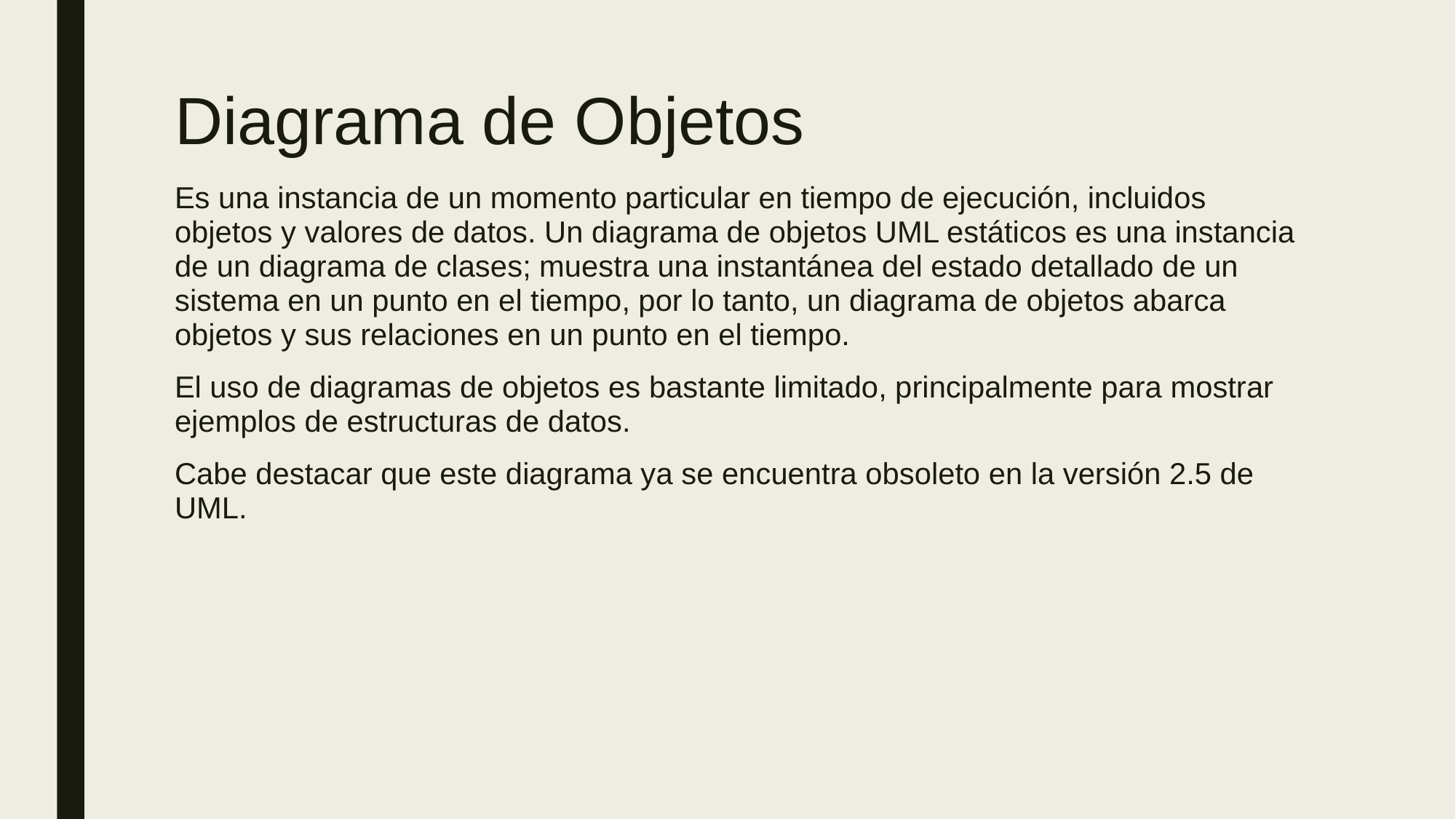

# Diagrama de Objetos
Es una instancia de un momento particular en tiempo de ejecución, incluidos objetos y valores de datos. Un diagrama de objetos UML estáticos es una instancia de un diagrama de clases; muestra una instantánea del estado detallado de un sistema en un punto en el tiempo, por lo tanto, un diagrama de objetos abarca objetos y sus relaciones en un punto en el tiempo.
El uso de diagramas de objetos es bastante limitado, principalmente para mostrar ejemplos de estructuras de datos.
Cabe destacar que este diagrama ya se encuentra obsoleto en la versión 2.5 de UML.